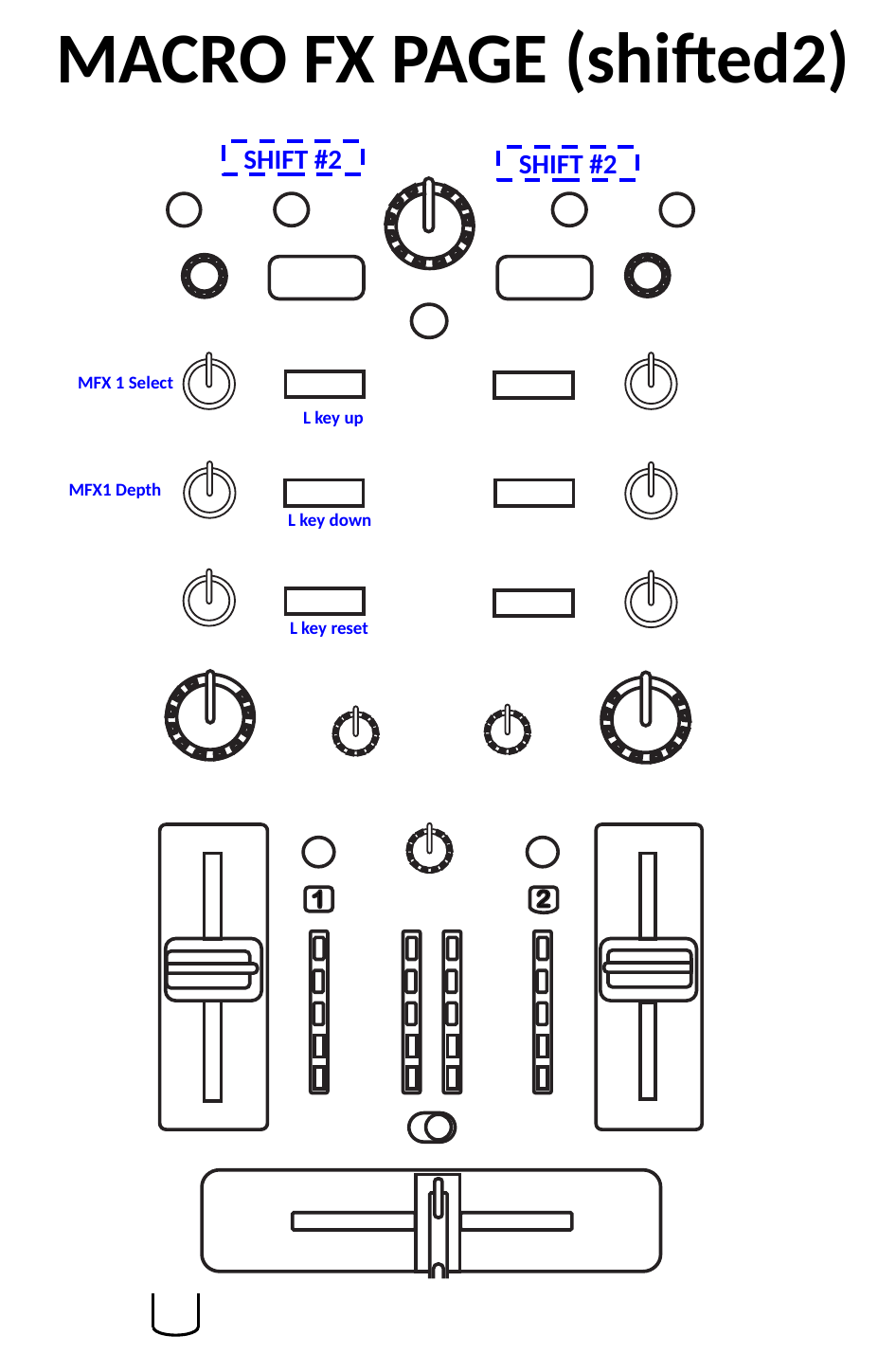

MACRO FX PAGE (shifted2)

SHIFT #2
SHIFT #2

MFX 1 Select
L key up

MFX1 Depth
L key down

L key reset